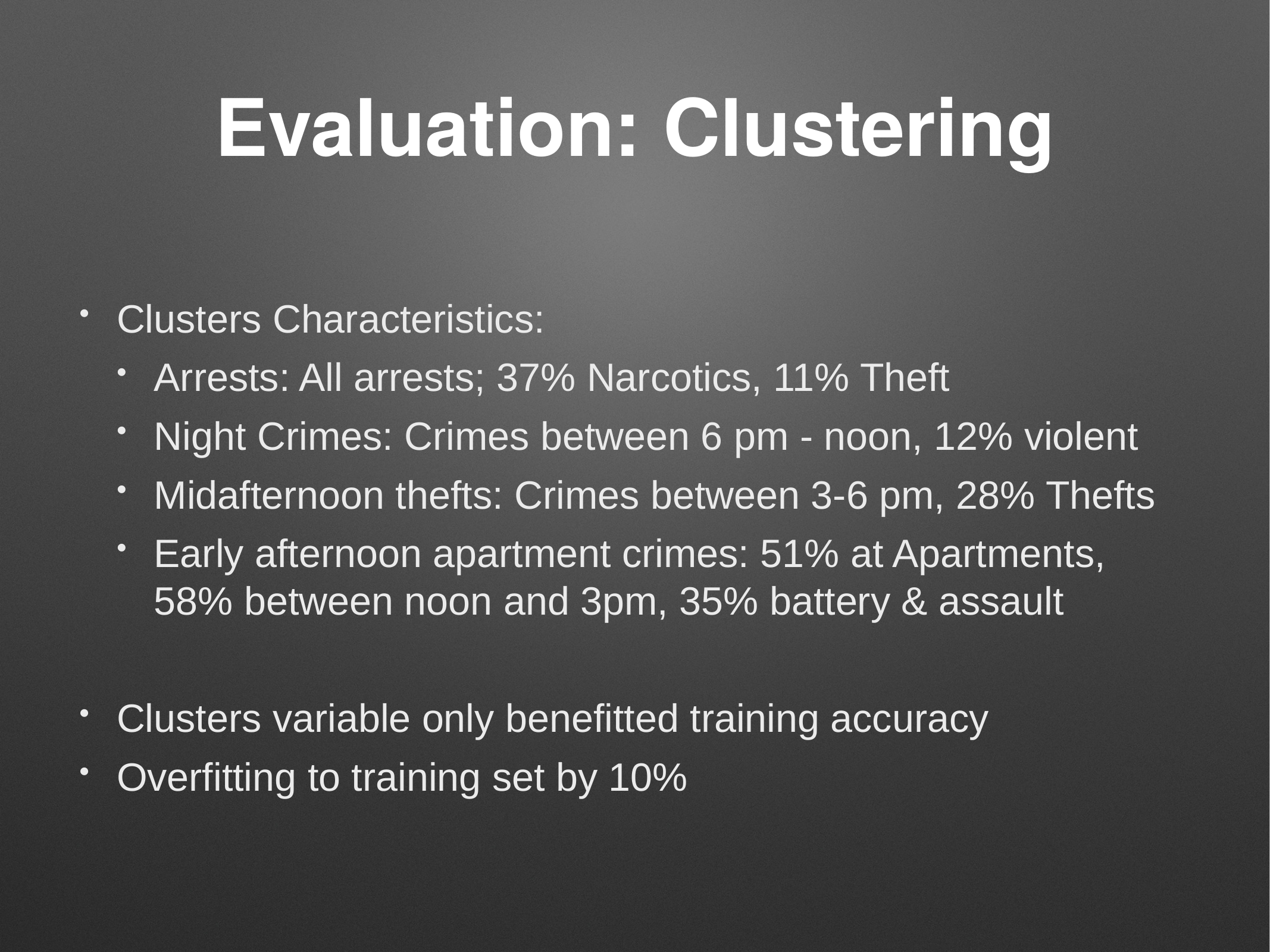

# Evaluation: Clustering
Clusters Characteristics:
Arrests: All arrests; 37% Narcotics, 11% Theft
Night Crimes: Crimes between 6 pm - noon, 12% violent
Midafternoon thefts: Crimes between 3-6 pm, 28% Thefts
Early afternoon apartment crimes: 51% at Apartments, 58% between noon and 3pm, 35% battery & assault

Clusters variable only benefitted training accuracy
Overfitting to training set by 10%